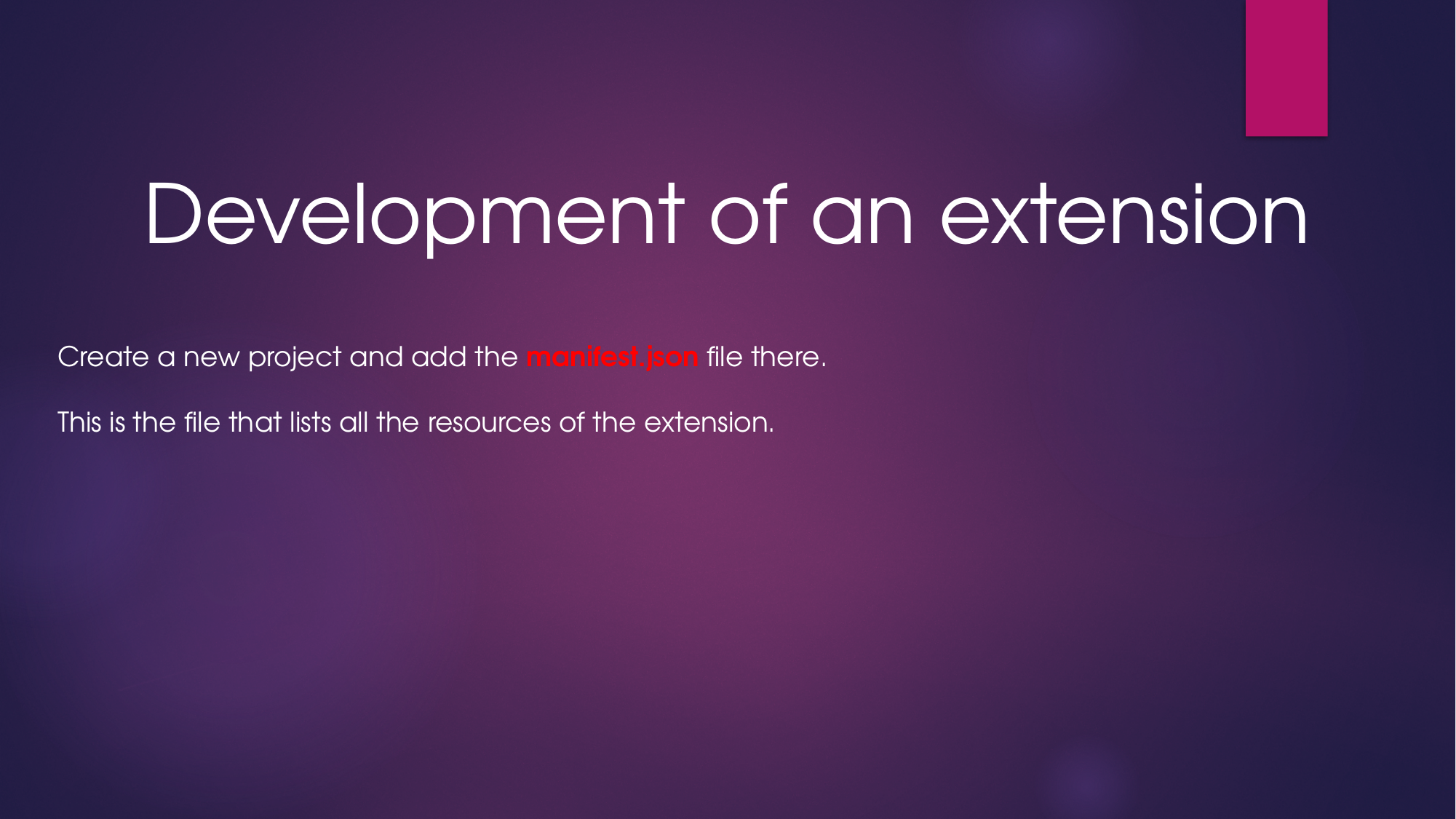

Development of an extension
Create a new project and add the manifest.json file there.

This is the file that lists all the resources of the extension.